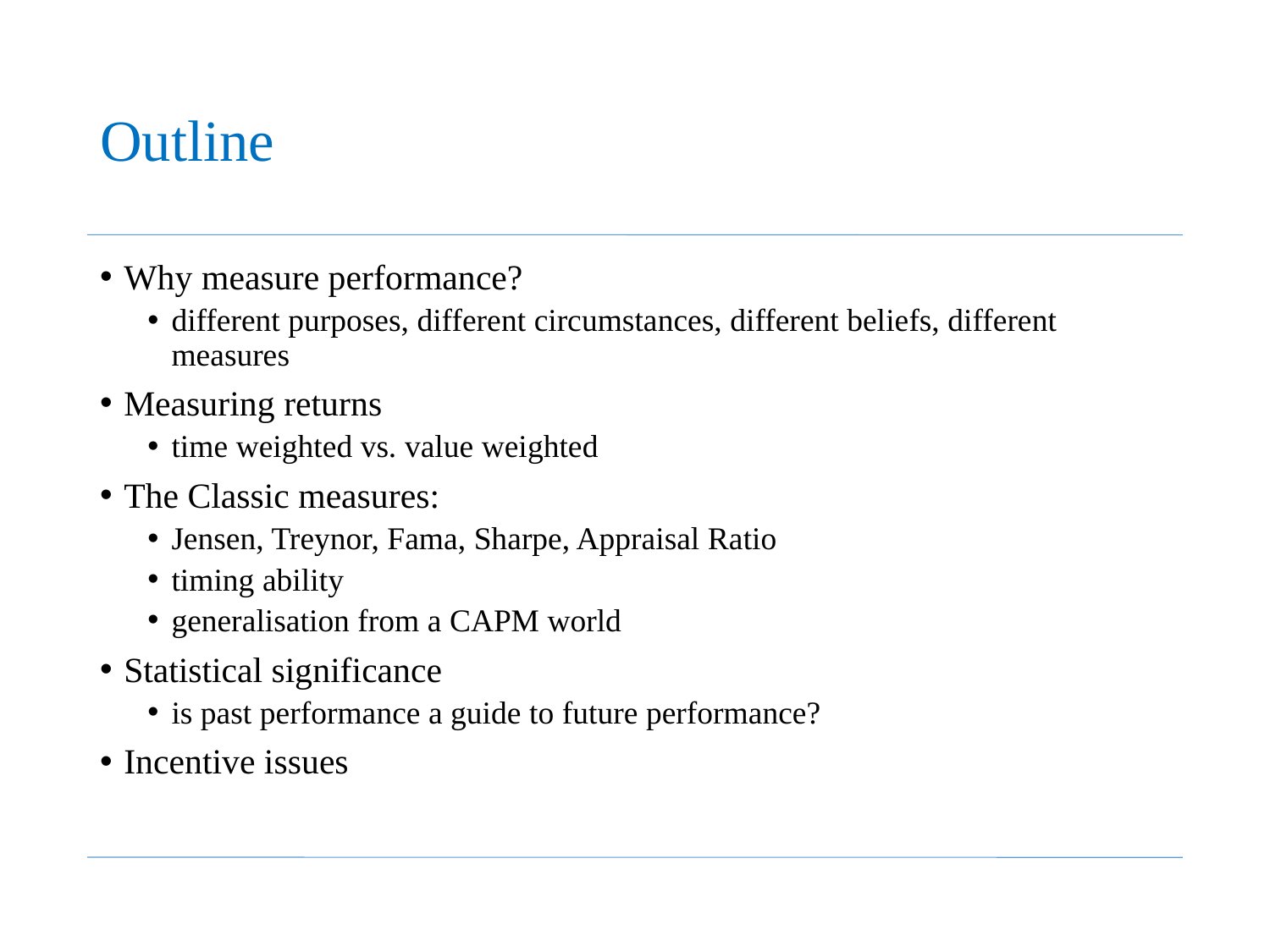

# Outline
Why measure performance?
different purposes, different circumstances, different beliefs, different measures
Measuring returns
time weighted vs. value weighted
The Classic measures:
Jensen, Treynor, Fama, Sharpe, Appraisal Ratio
timing ability
generalisation from a CAPM world
Statistical significance
is past performance a guide to future performance?
Incentive issues